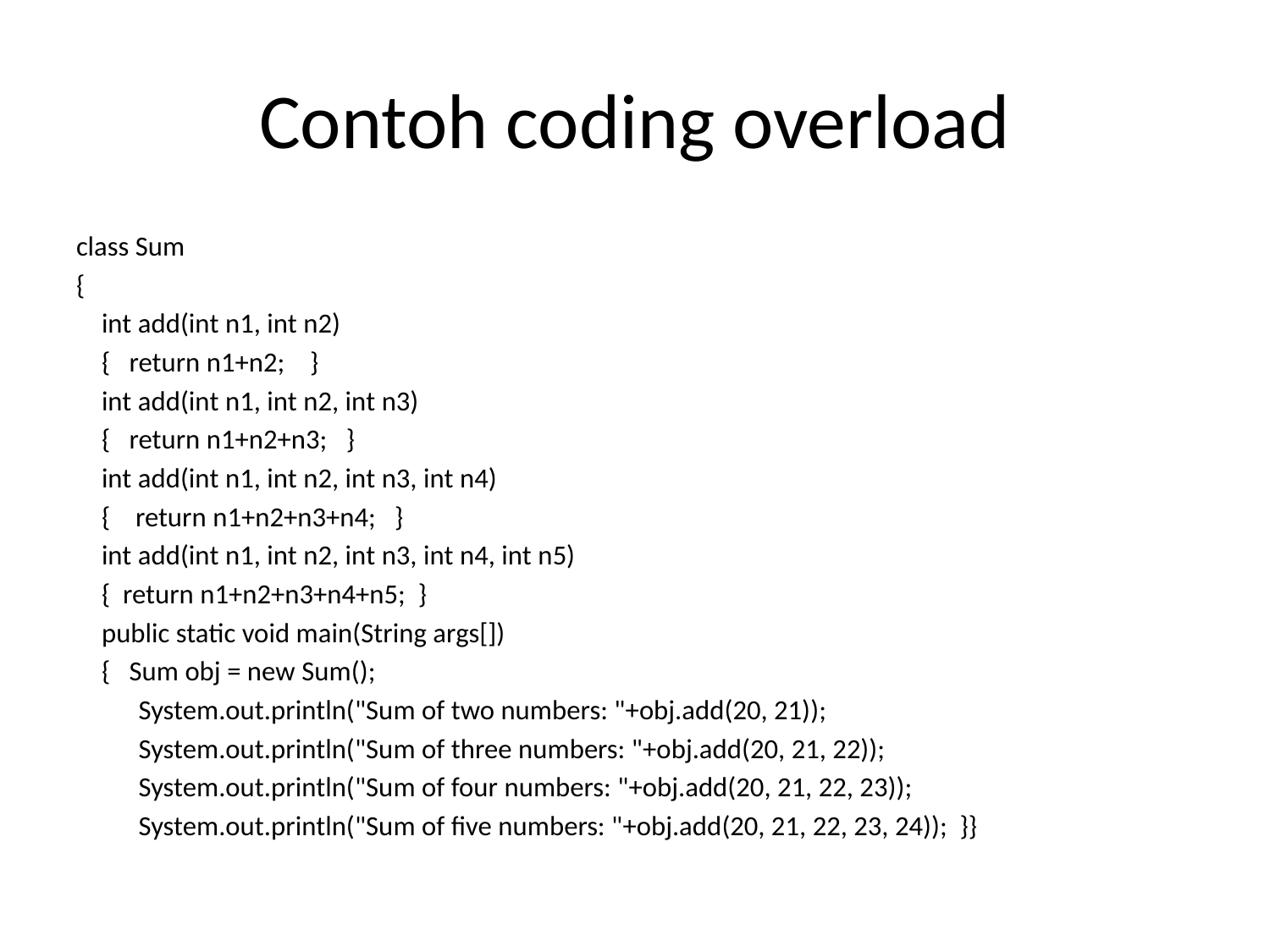

# Contoh coding overload
class Sum
{
    int add(int n1, int n2)
    {   return n1+n2;    }
    int add(int n1, int n2, int n3)
    {   return n1+n2+n3;   }
    int add(int n1, int n2, int n3, int n4)
    {    return n1+n2+n3+n4;   }
    int add(int n1, int n2, int n3, int n4, int n5)
    {  return n1+n2+n3+n4+n5;  }
    public static void main(String args[])
    {   Sum obj = new Sum();
    	System.out.println("Sum of two numbers: "+obj.add(20, 21));
    	System.out.println("Sum of three numbers: "+obj.add(20, 21, 22));
    	System.out.println("Sum of four numbers: "+obj.add(20, 21, 22, 23));
    	System.out.println("Sum of five numbers: "+obj.add(20, 21, 22, 23, 24));  }}